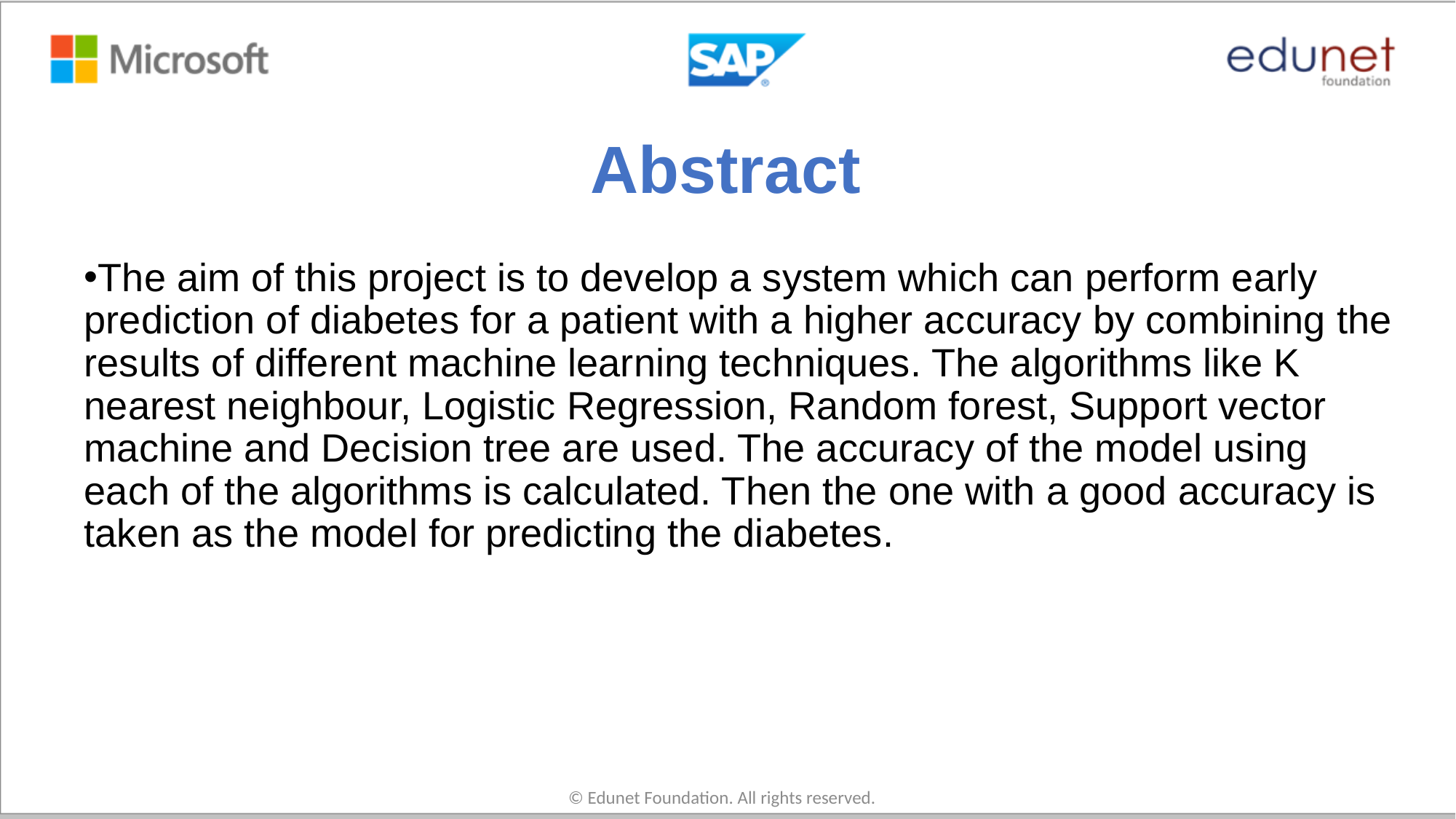

# Abstract
The aim of this project is to develop a system which can perform early prediction of diabetes for a patient with a higher accuracy by combining the results of different machine learning techniques. The algorithms like K nearest neighbour, Logistic Regression, Random forest, Support vector machine and Decision tree are used. The accuracy of the model using each of the algorithms is calculated. Then the one with a good accuracy is taken as the model for predicting the diabetes.
© Edunet Foundation. All rights reserved.